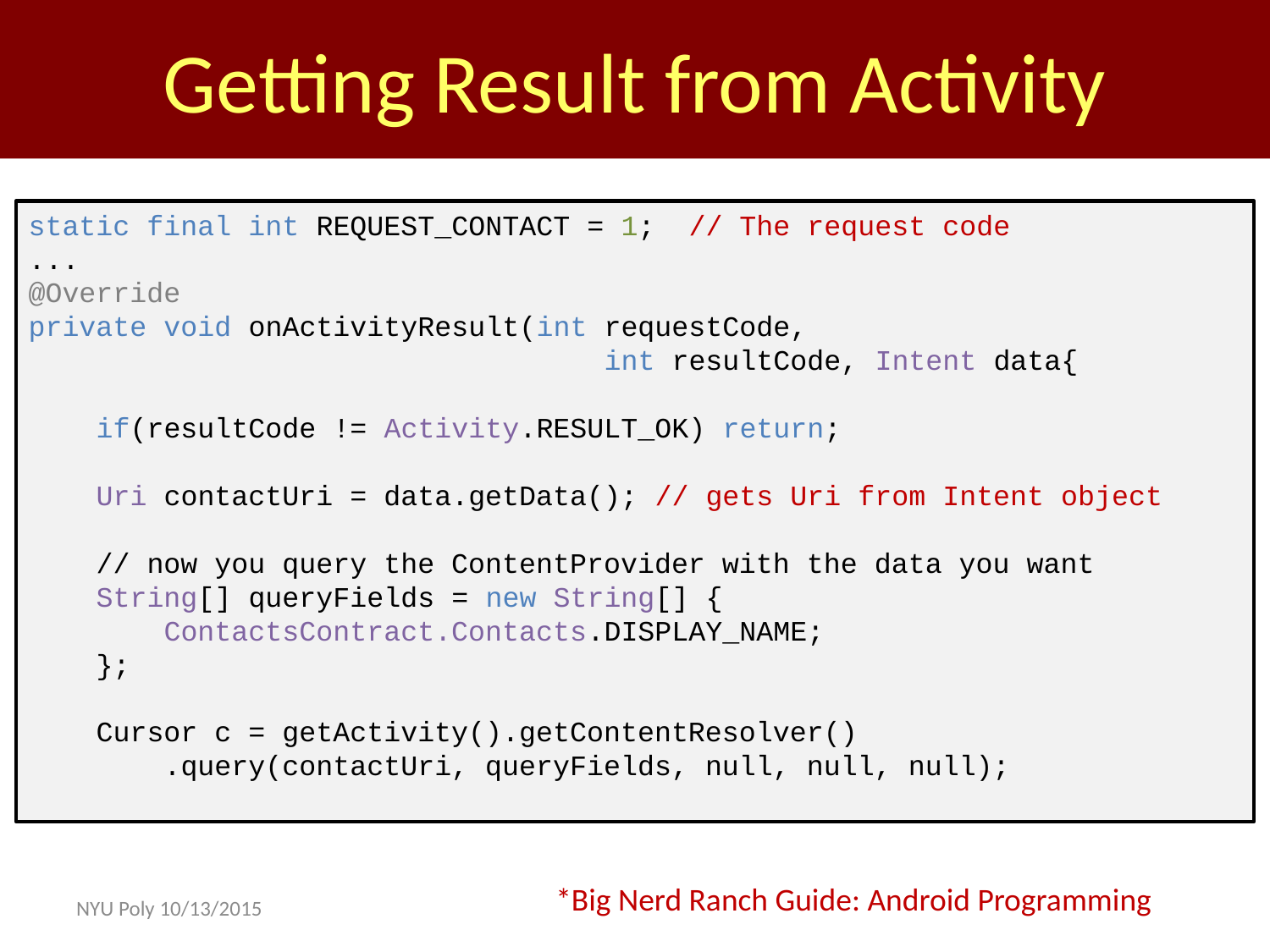

Getting Result from Activity
static final int REQUEST_CONTACT = 1;  // The request code
...
@Override
private void onActivityResult(int requestCode,
                                  int resultCode, Intent data{

    if(resultCode != Activity.RESULT_OK) return;

    Uri contactUri = data.getData(); // gets Uri from Intent object
    // now you query the ContentProvider with the data you want
    String[] queryFields = new String[] {
        ContactsContract.Contacts.DISPLAY_NAME;
    };

    Cursor c = getActivity().getContentResolver()
        .query(contactUri, queryFields, null, null, null);

*Big Nerd Ranch Guide: Android Programming
NYU Poly 10/13/2015